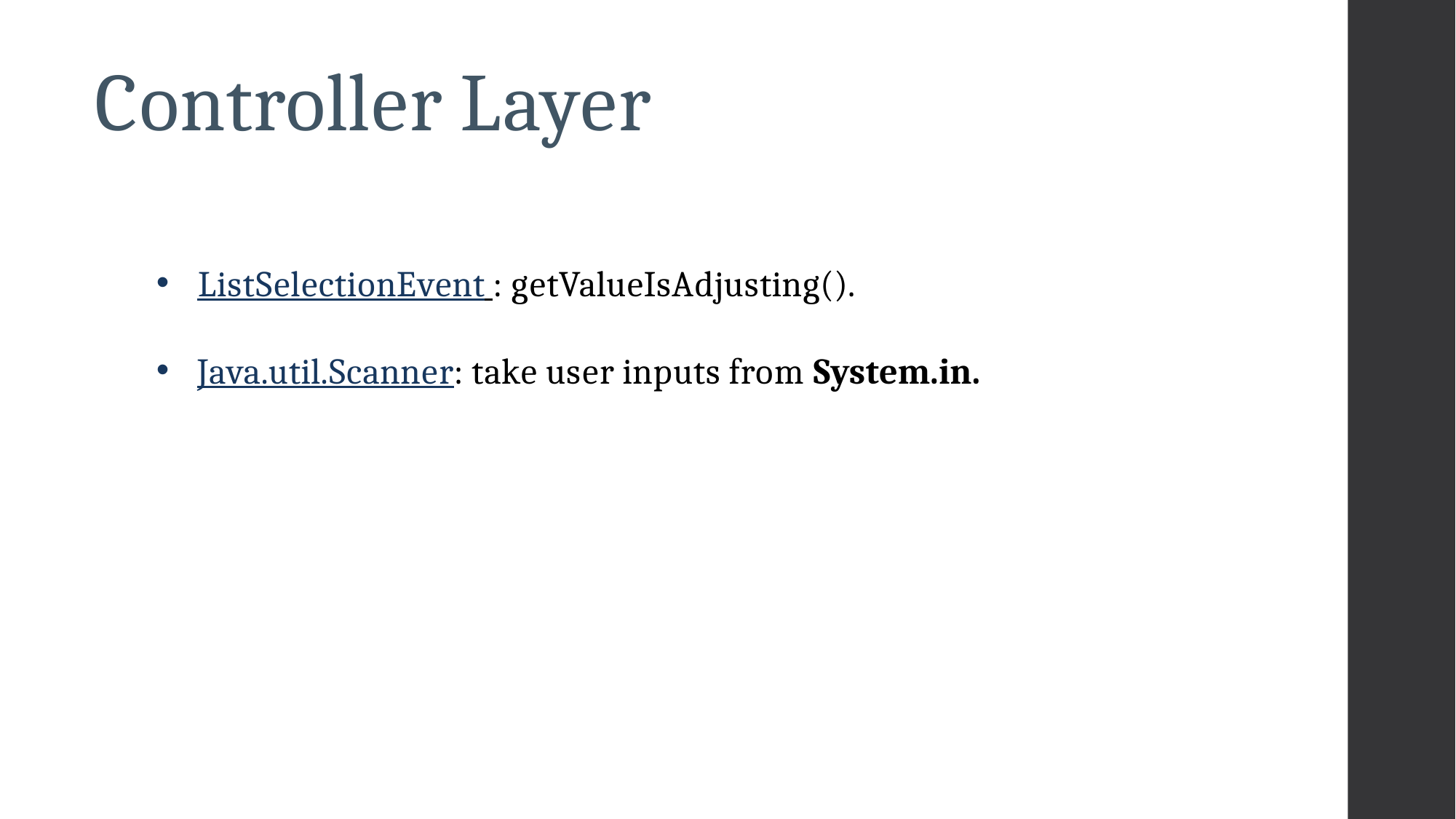

# Controller Layer

ListSelectionEvent : getValueIsAdjusting().
Java.util.Scanner: take user inputs from System.in.